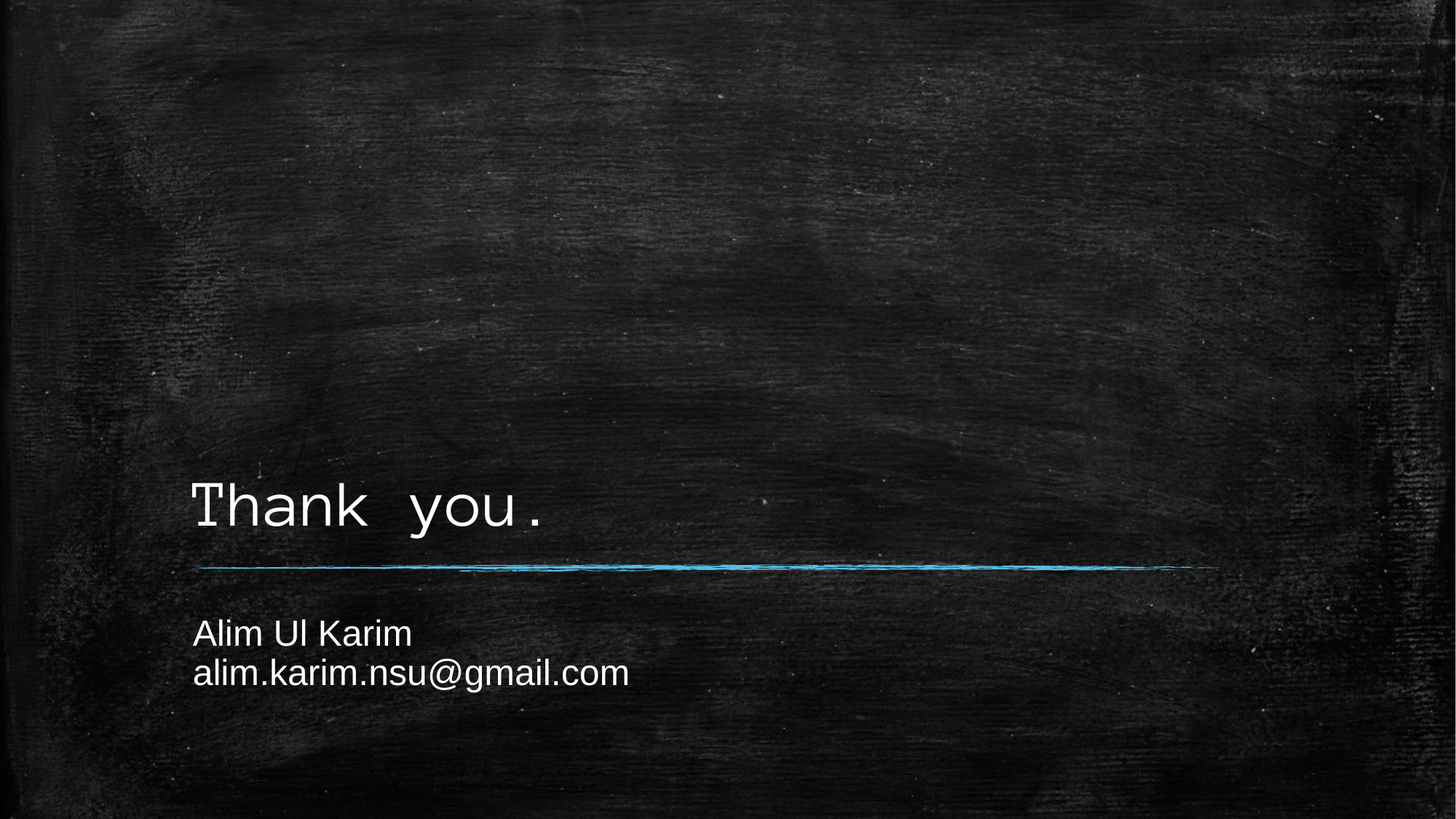

# Thank you.
Alim Ul Karim
alim.karim.nsu@gmail.com